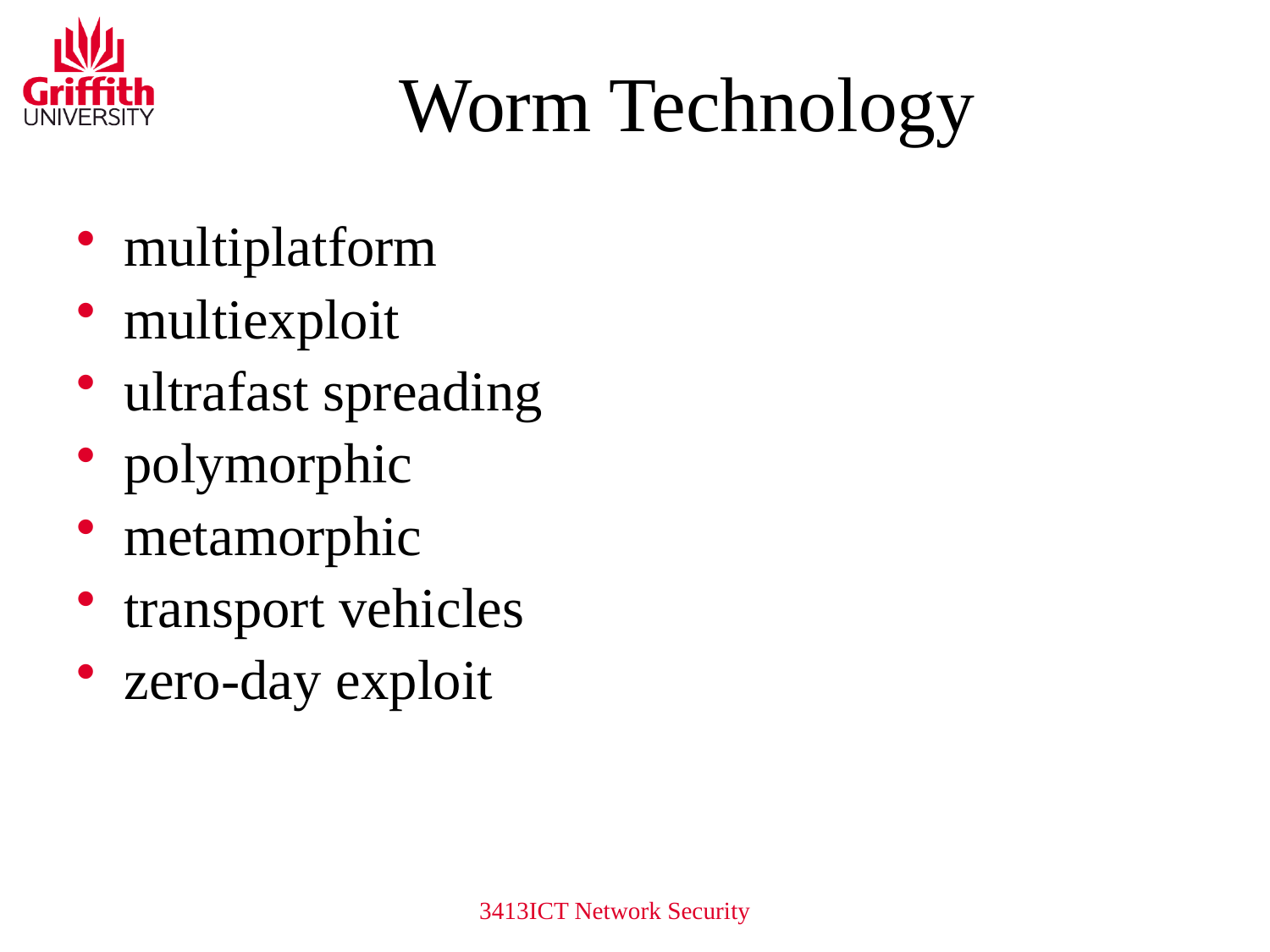

# Worm Technology
multiplatform
multiexploit
ultrafast spreading
polymorphic
metamorphic
transport vehicles
zero-day exploit

3413ICT Network Security